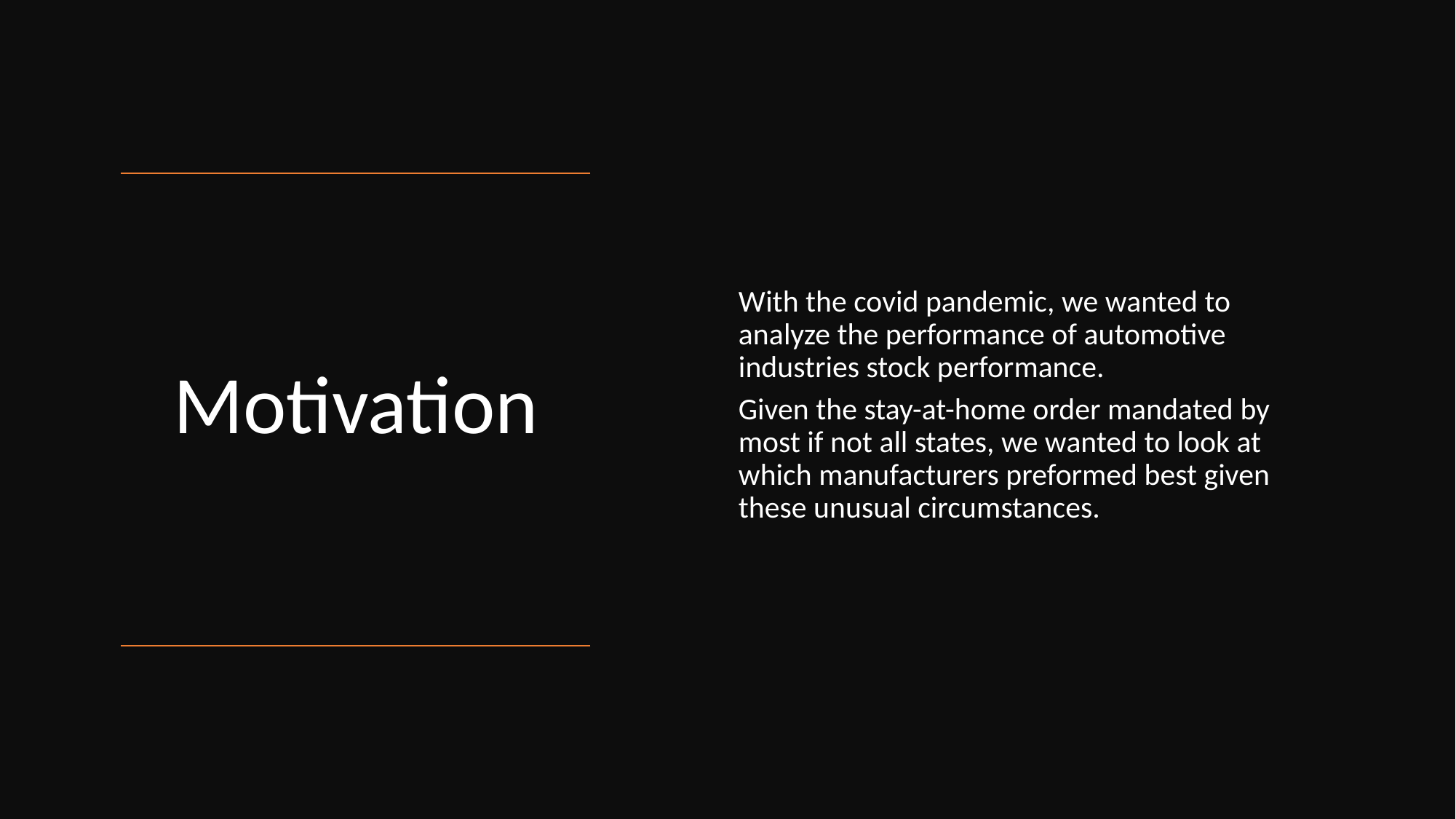

With the covid pandemic, we wanted to analyze the performance of automotive industries stock performance.
Given the stay-at-home order mandated by most if not all states, we wanted to look at which manufacturers preformed best given these unusual circumstances.
Motivation